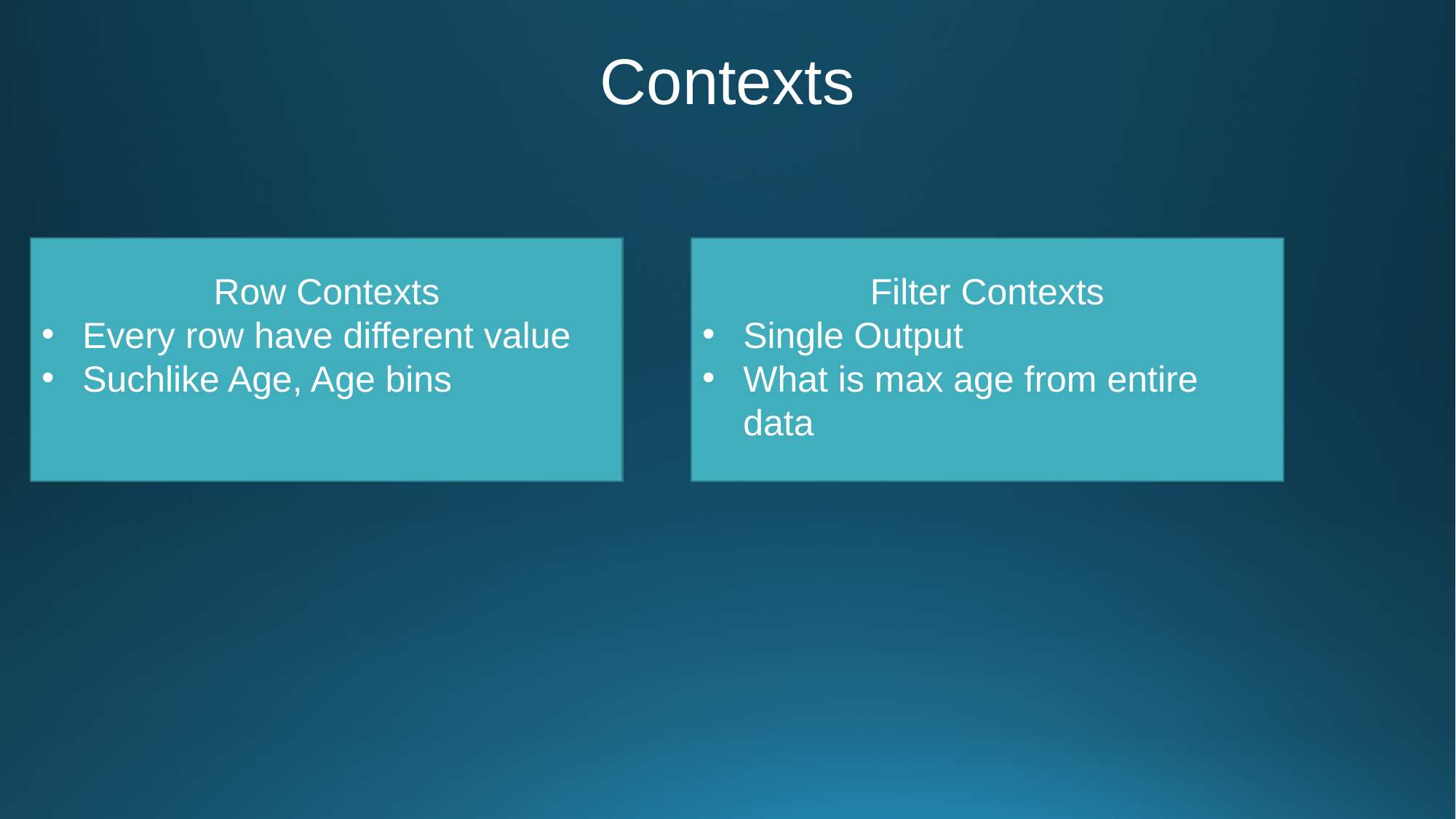

# Contexts

Row Contexts
Every row have different value
Suchlike Age, Age bins
Filter Contexts
Single Output
What is max age from entire data